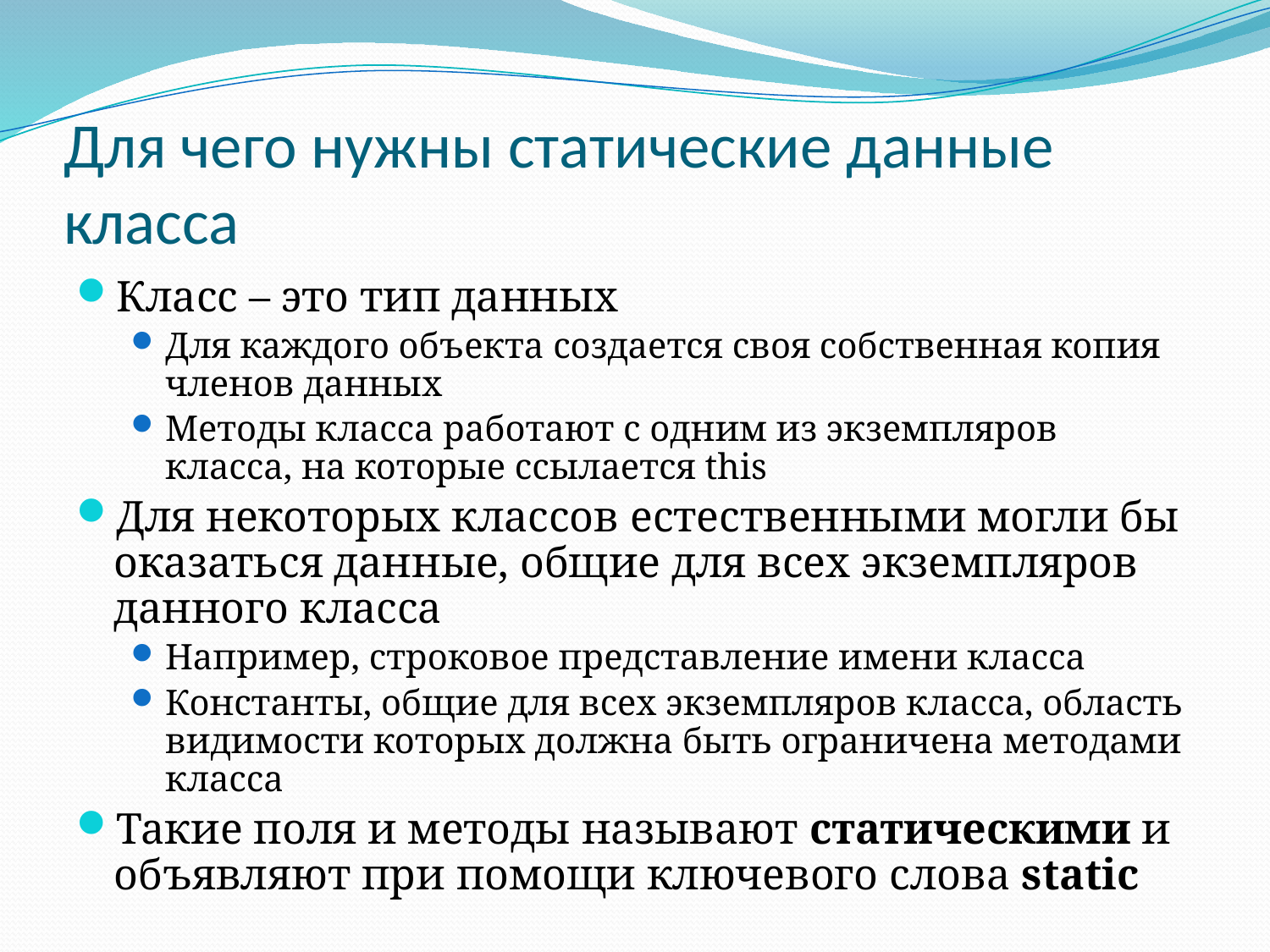

# Для чего нужны статические данные класса
Класс – это тип данных
Для каждого объекта создается своя собственная копия членов данных
Методы класса работают с одним из экземпляров класса, на которые ссылается this
Для некоторых классов естественными могли бы оказаться данные, общие для всех экземпляров данного класса
Например, строковое представление имени класса
Константы, общие для всех экземпляров класса, область видимости которых должна быть ограничена методами класса
Такие поля и методы называют статическими и объявляют при помощи ключевого слова static